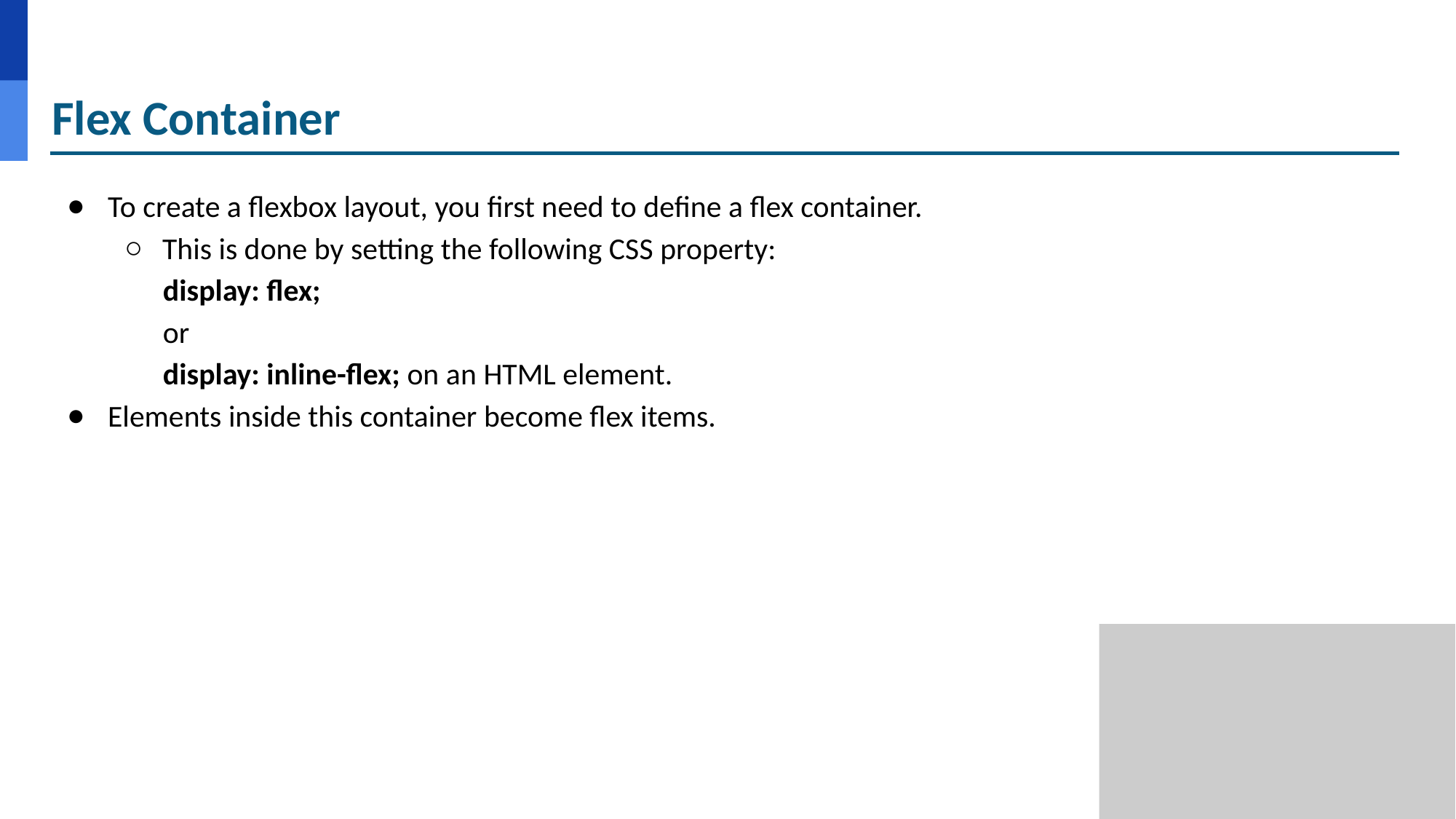

# Flex Container
To create a flexbox layout, you first need to define a flex container.
This is done by setting the following CSS property:
      display: flex;
      or
      display: inline-flex; on an HTML element.
Elements inside this container become flex items.